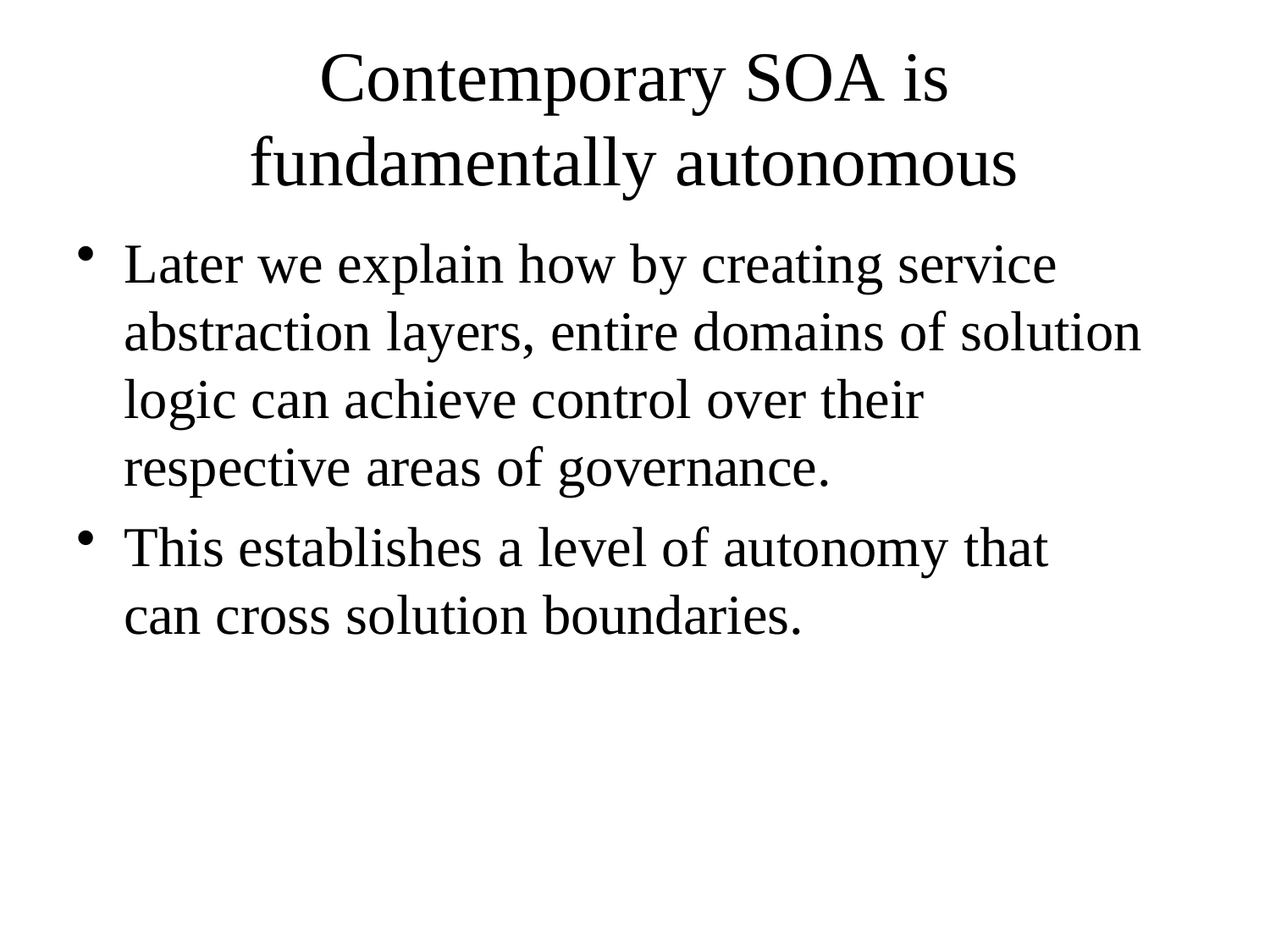

# Contemporary SOA is fundamentally autonomous
Later we explain how by creating service abstraction layers, entire domains of solution logic can achieve control over their respective areas of governance.
This establishes a level of autonomy that can cross solution boundaries.